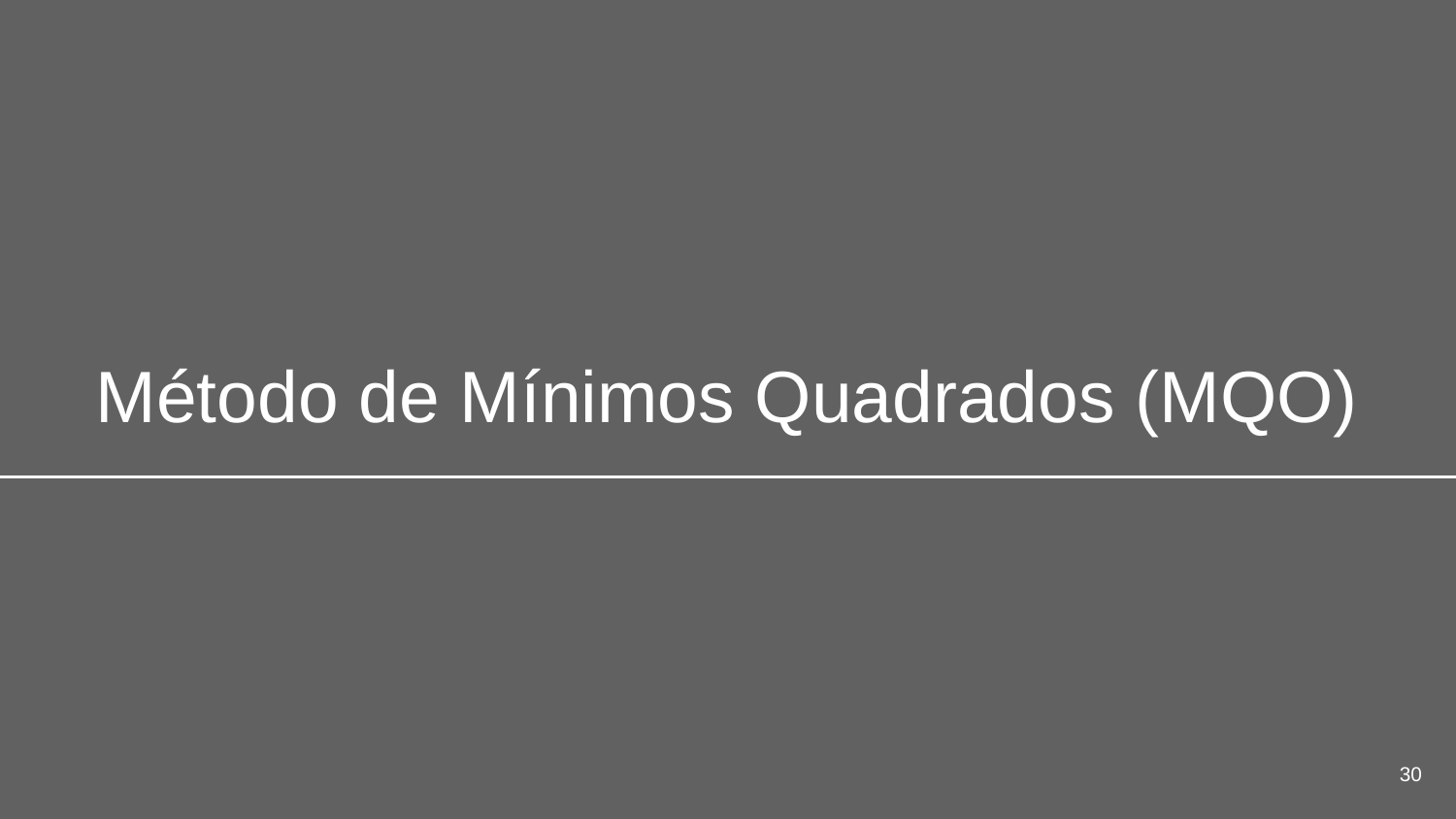

# Método de Mínimos Quadrados (MQO)
30